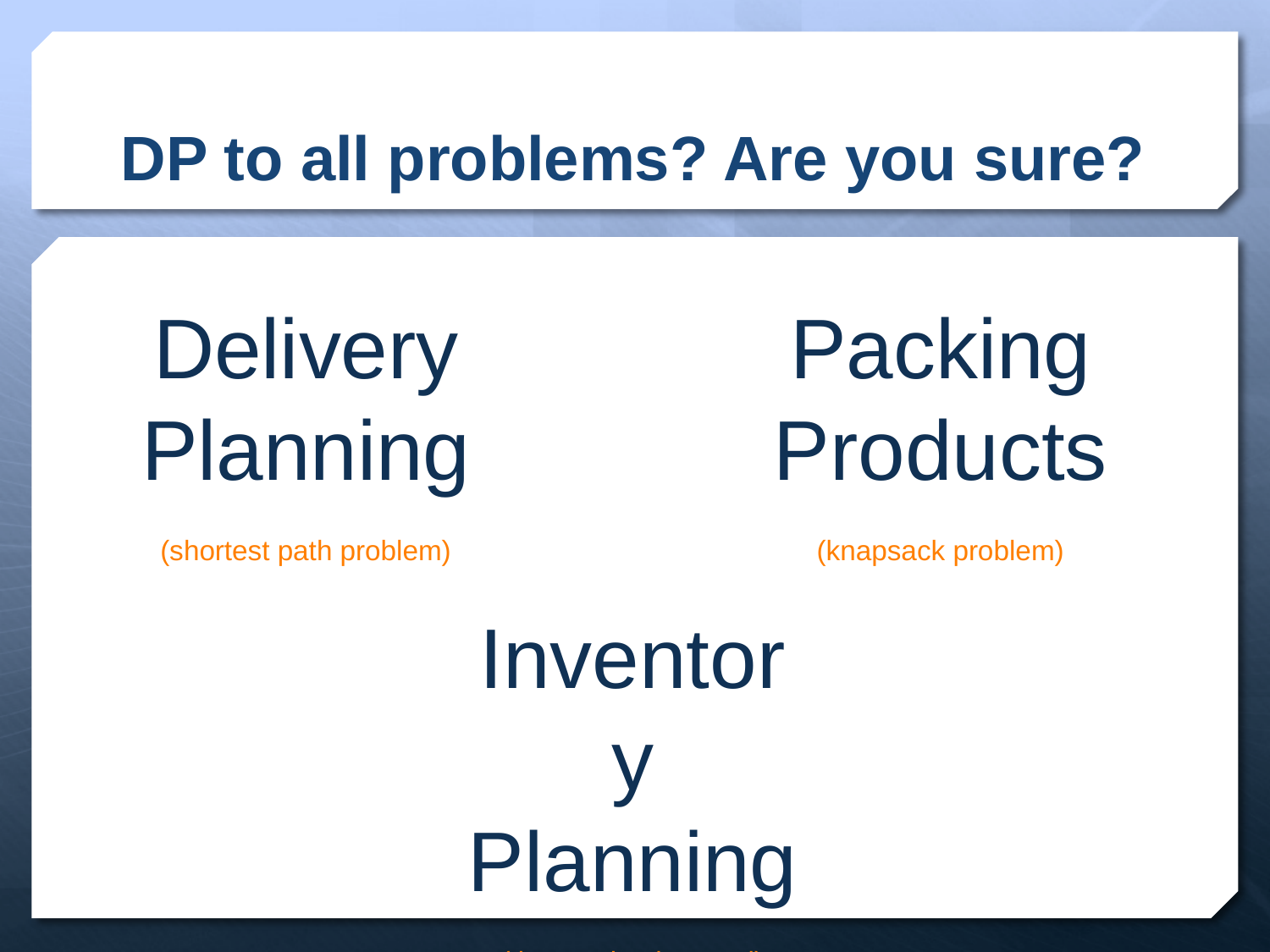

# DP to all problems? Are you sure?
Delivery Planning
(shortest path problem)
Packing Products
(knapsack problem)
Inventory Planning
(time optimal control)